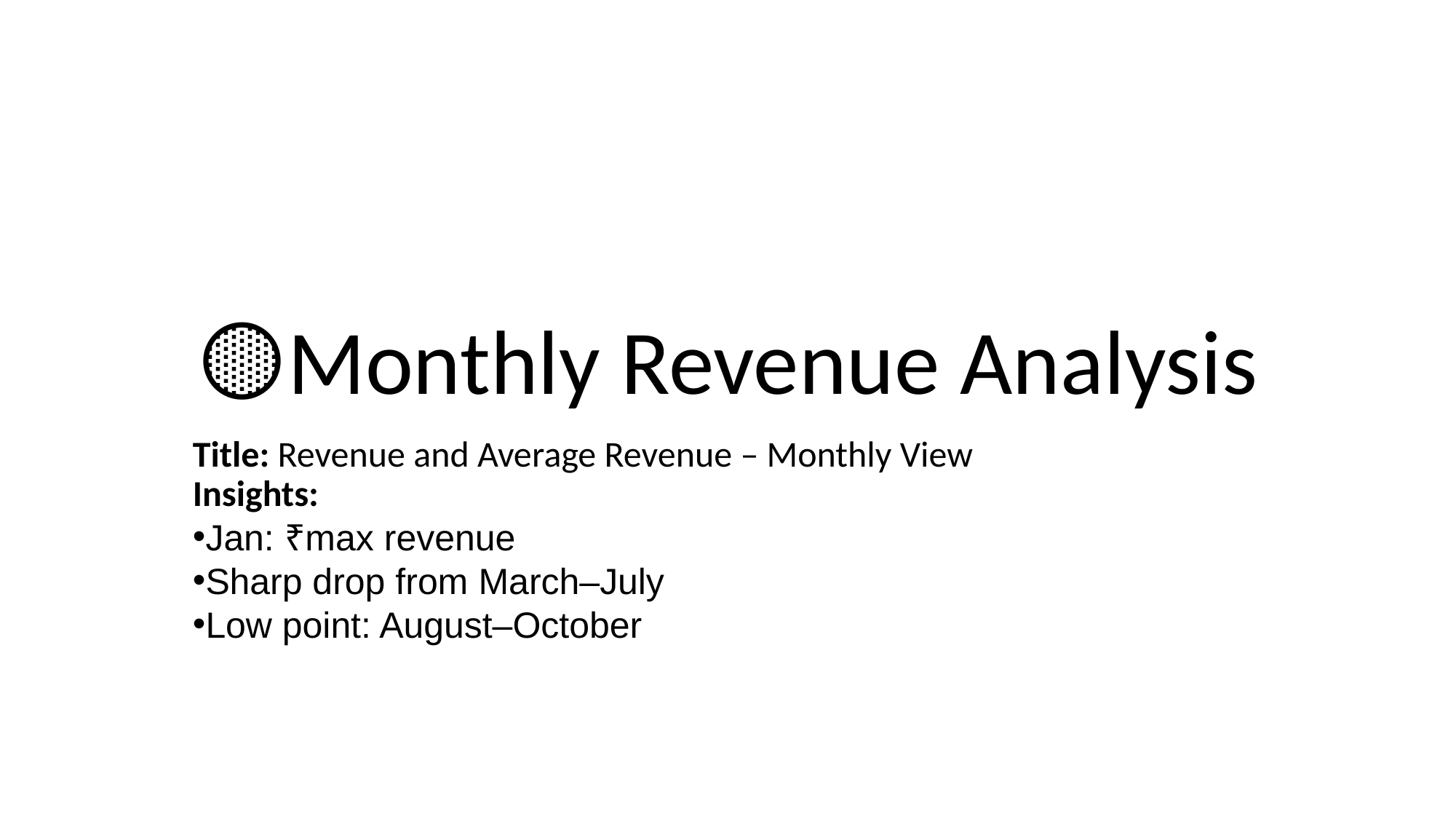

# 🟡Monthly Revenue Analysis
Title: Revenue and Average Revenue – Monthly View
Insights:
Jan: ₹max revenue
Sharp drop from March–July
Low point: August–October